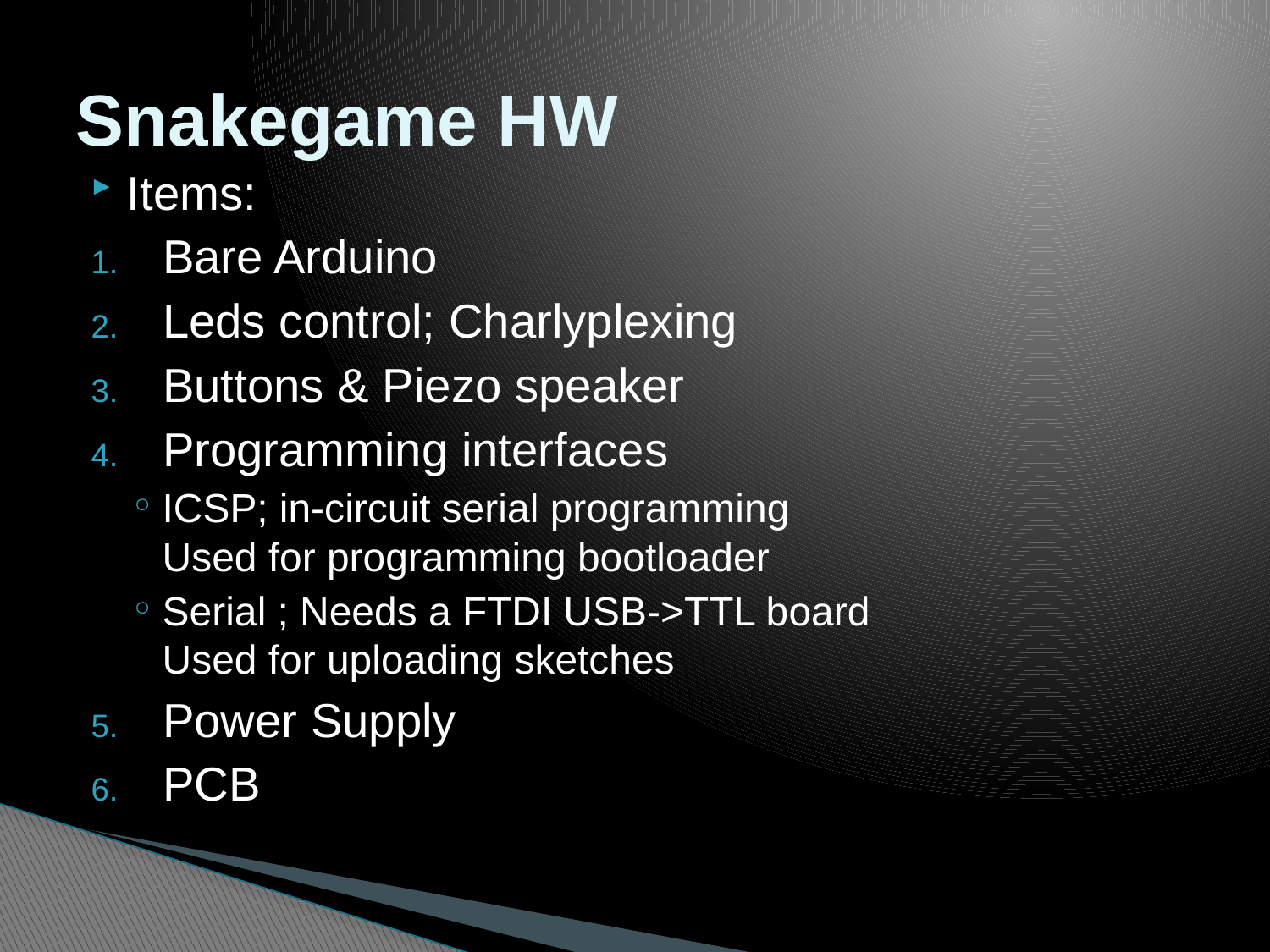

# Snakegame HW
Items:
Bare Arduino
Leds control; Charlyplexing
Buttons & Piezo speaker
Programming interfaces
ICSP; in-circuit serial programming
Used for programming bootloader
Serial ; Needs a FTDI USB->TTL board
Used for uploading sketches
Power Supply
PCB